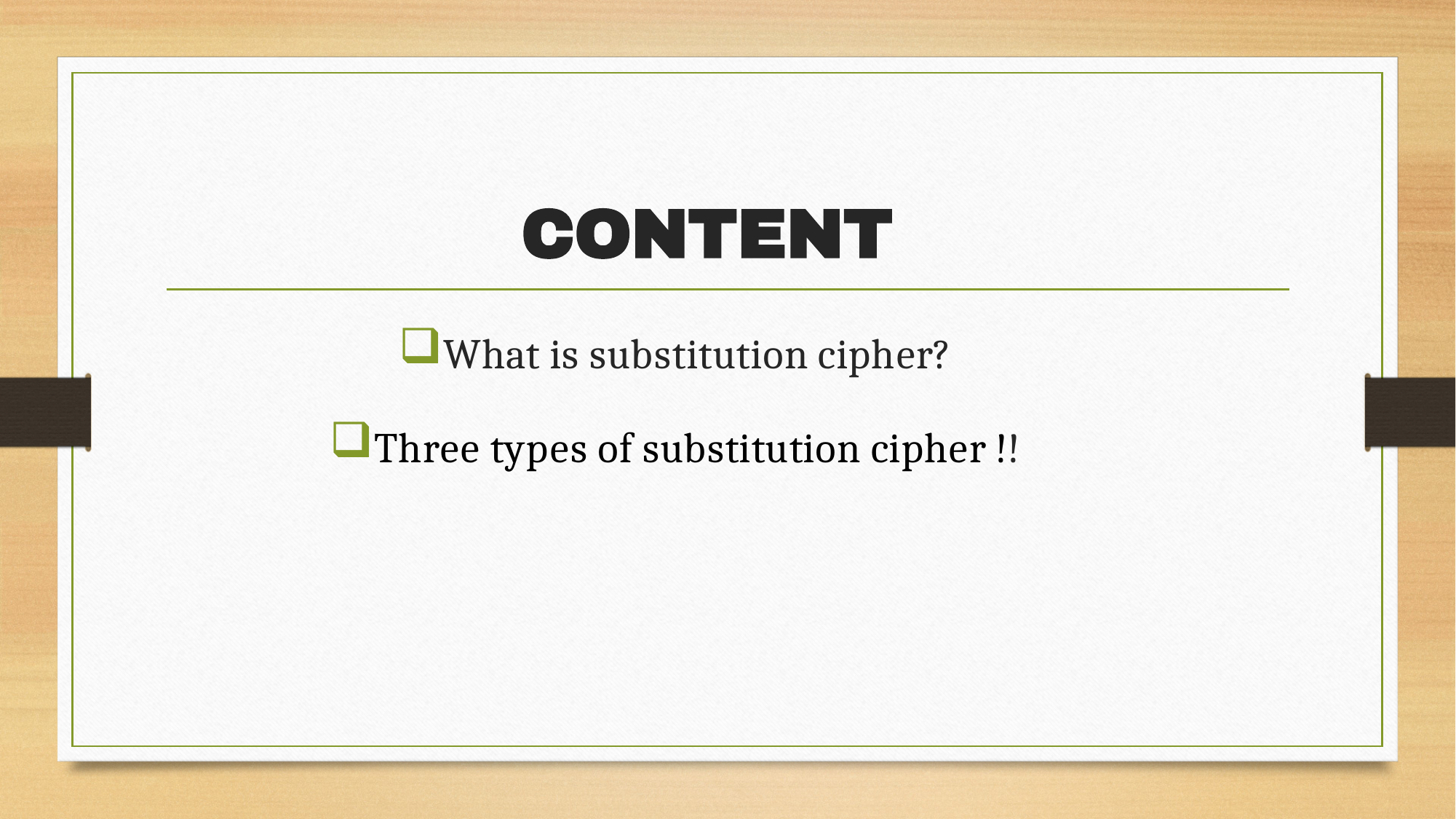

# CONTENT
What is substitution cipher?
Three types of substitution cipher !!